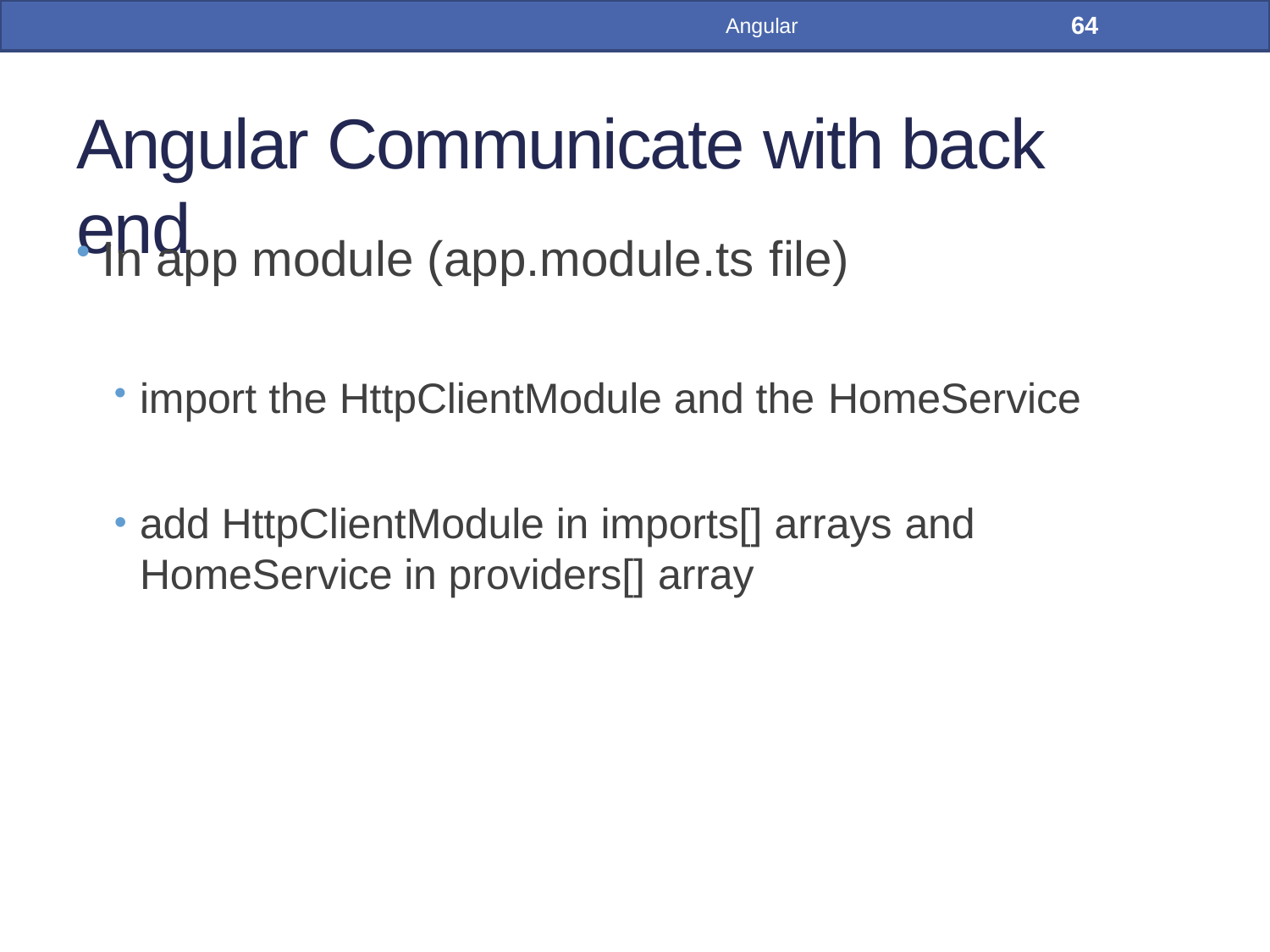

64
Angular
# Angular Communicate with back end
In app module (app.module.ts file)

import the HttpClientModule and the HomeService

add HttpClientModule in imports[] arrays and
HomeService in providers[] array